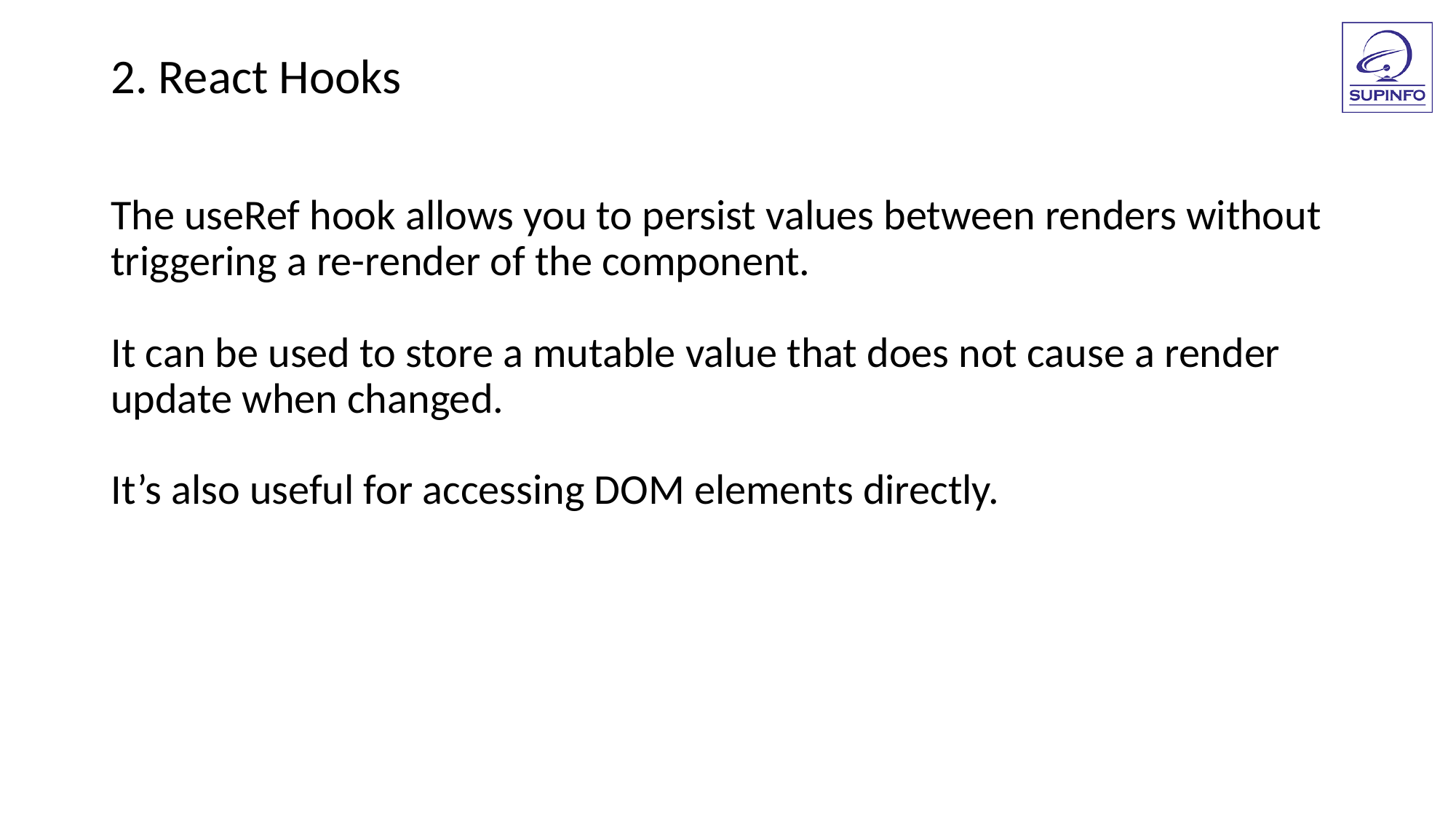

2. React Hooks
The useRef hook allows you to persist values between renders without triggering a re-render of the component.

It can be used to store a mutable value that does not cause a render update when changed.

It’s also useful for accessing DOM elements directly.